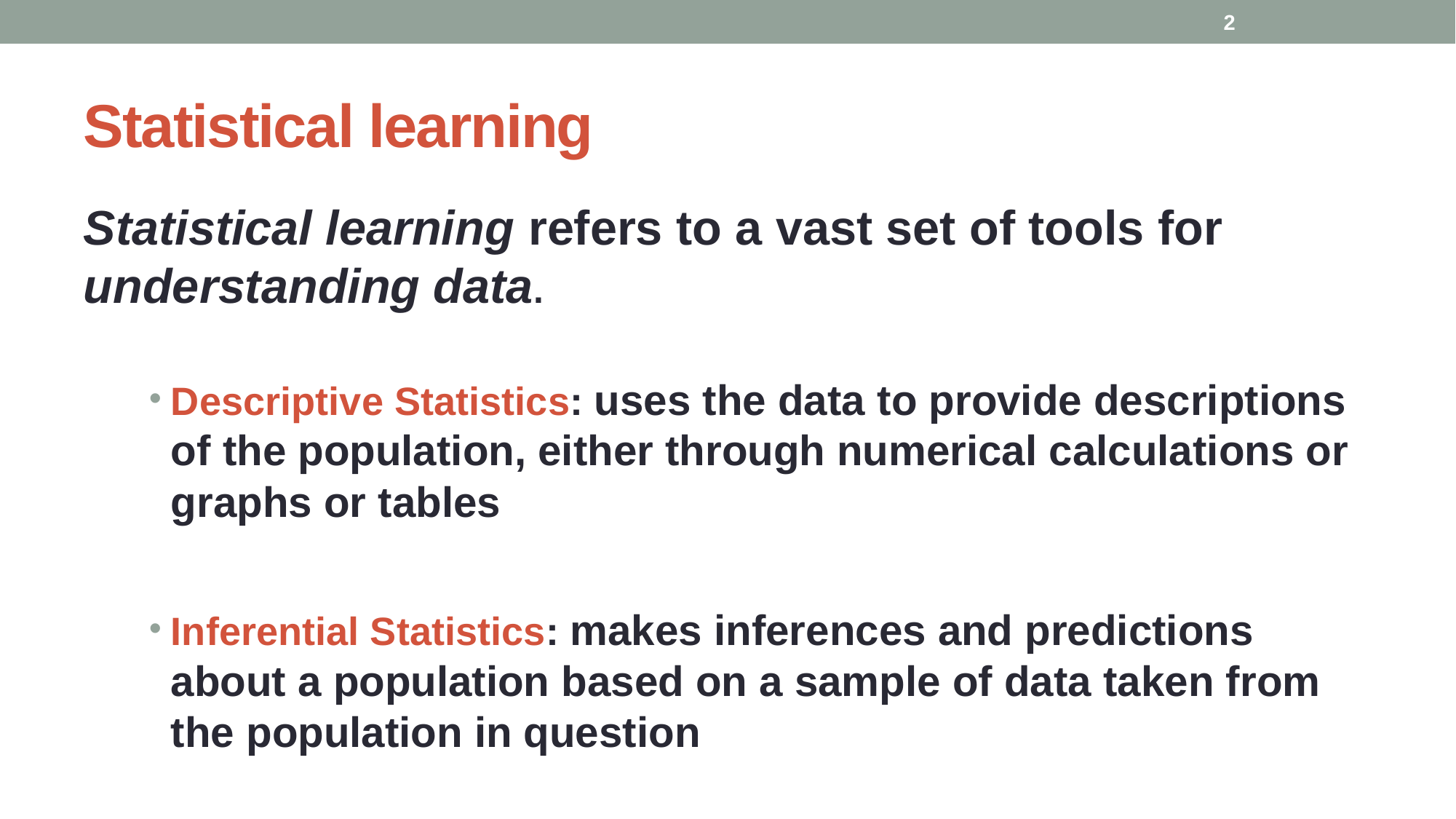

2
# Statistical learning
Statistical learning refers to a vast set of tools for understanding data.

Descriptive Statistics: uses the data to provide descriptions of the population, either through numerical calculations or graphs or tables

Inferential Statistics: makes inferences and predictions about a population based on a sample of data taken from the population in question